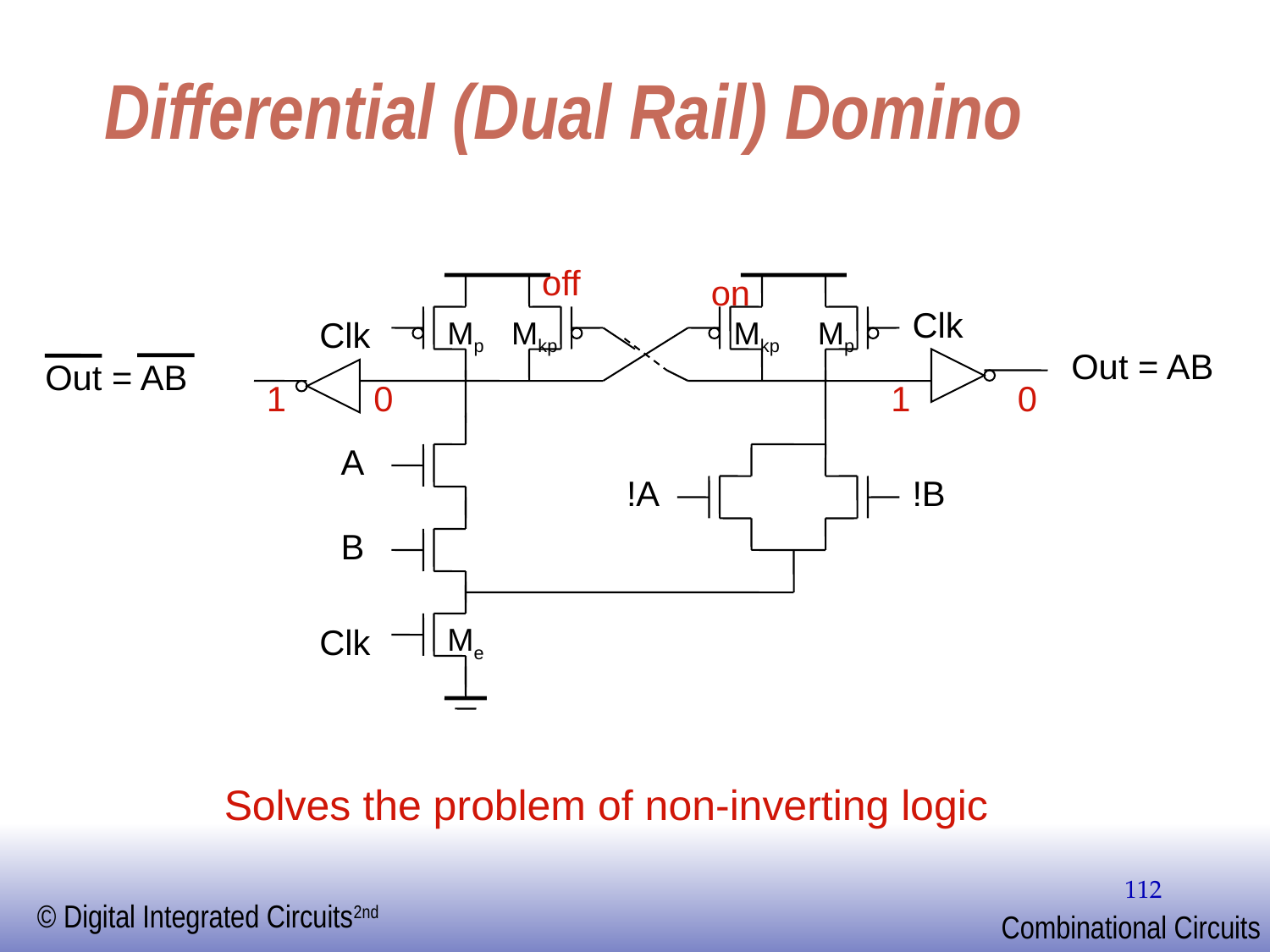

# Differential (Dual Rail) Domino
off
on

Clk
Clk
Mp
Mkp
Mkp
Mp

Out = AB
Out = AB

1         0

1           0

A

!A
!B

B

Clk
Me

Solves the problem of non-inverting logic
112